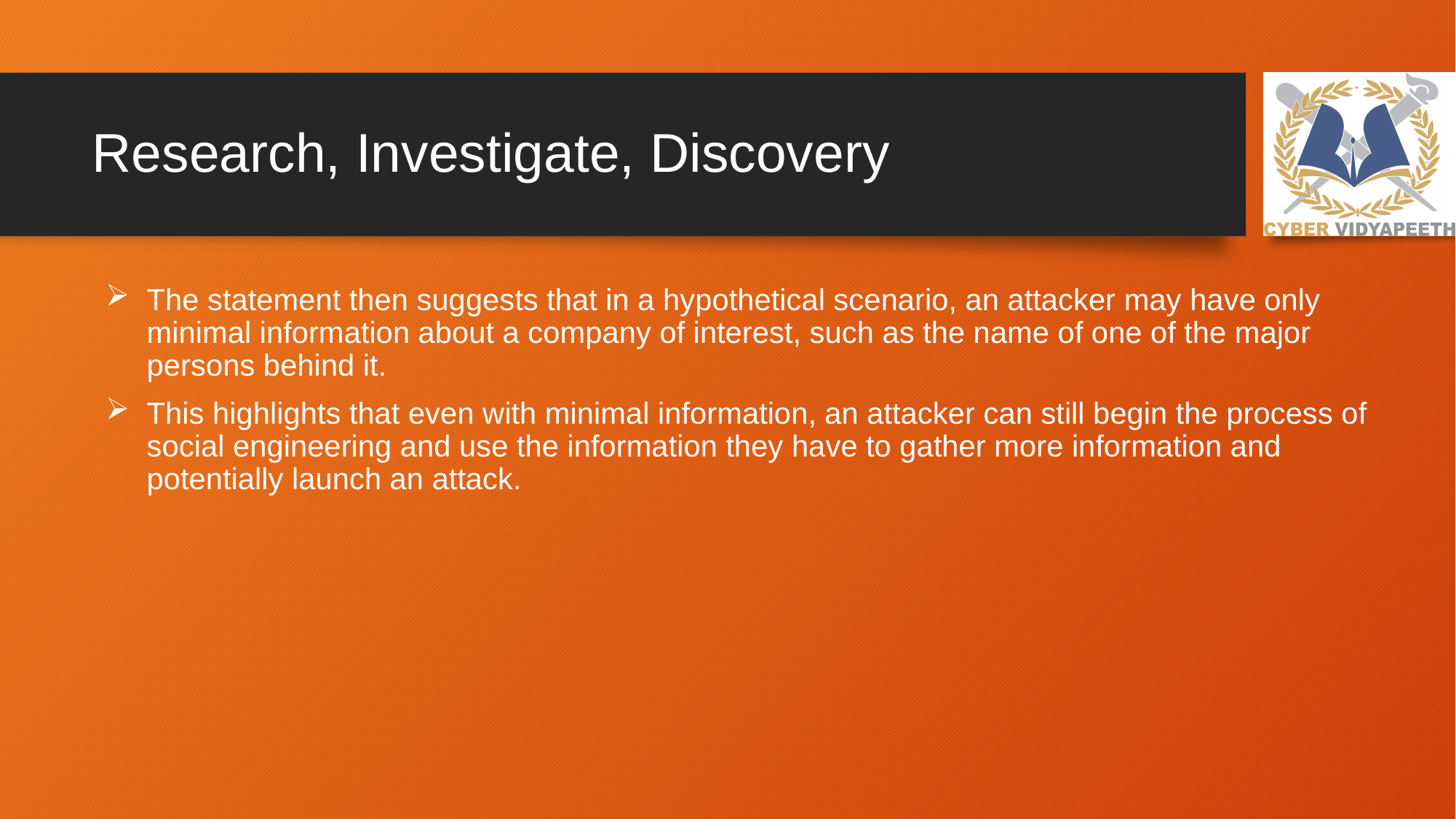

# Research, Investigate, Discovery
The statement then suggests that in a hypothetical scenario, an attacker may have only minimal information about a company of interest, such as the name of one of the major persons behind it.
This highlights that even with minimal information, an attacker can still begin the process of social engineering and use the information they have to gather more information and potentially launch an attack.